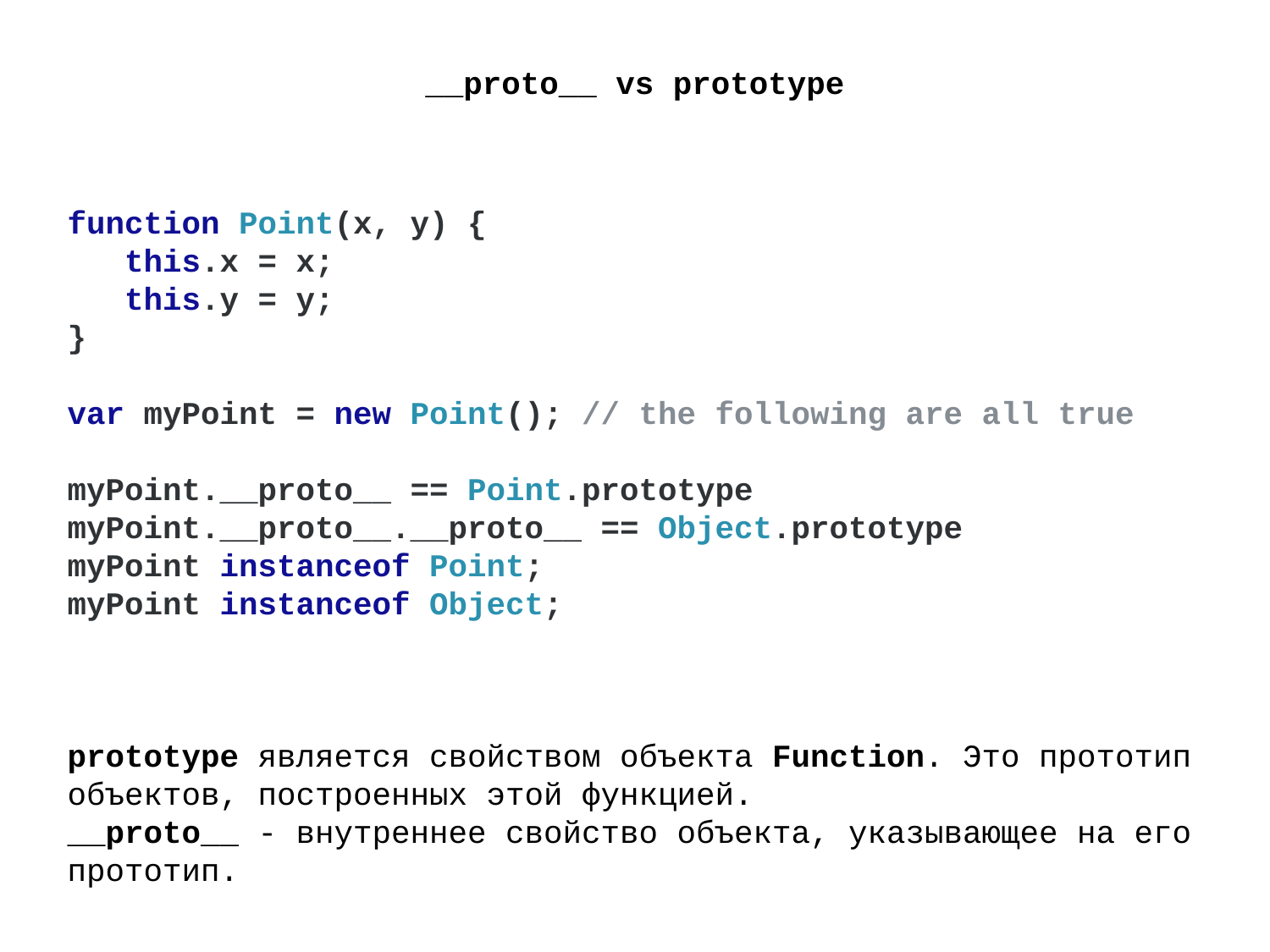

__proto__ vs prototype
function Point(x, y) {
   this.x = x;
   this.y = y;
}

var myPoint = new Point(); // the following are all true

myPoint.__proto__ == Point.prototype myPoint.__proto__.__proto__ == Object.prototype
myPoint instanceof Point;
myPoint instanceof Object;
prototype является свойством объекта Function. Это прототип объектов, построенных этой функцией.
__proto__ - внутреннее свойство объекта, указывающее на его прототип.